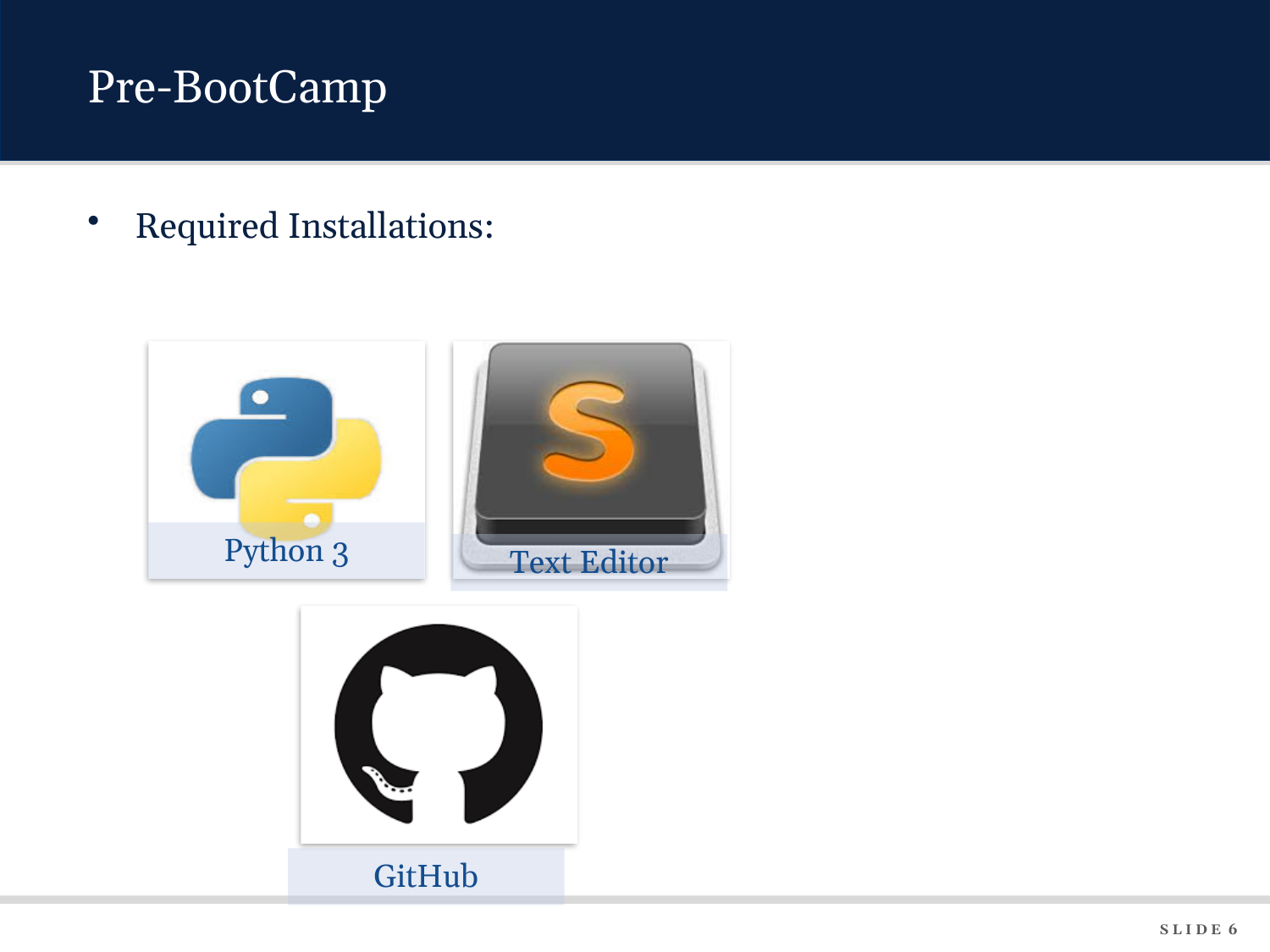

# Pre-BootCamp
Required Installations:

Python 3
Text Editor
GitHub